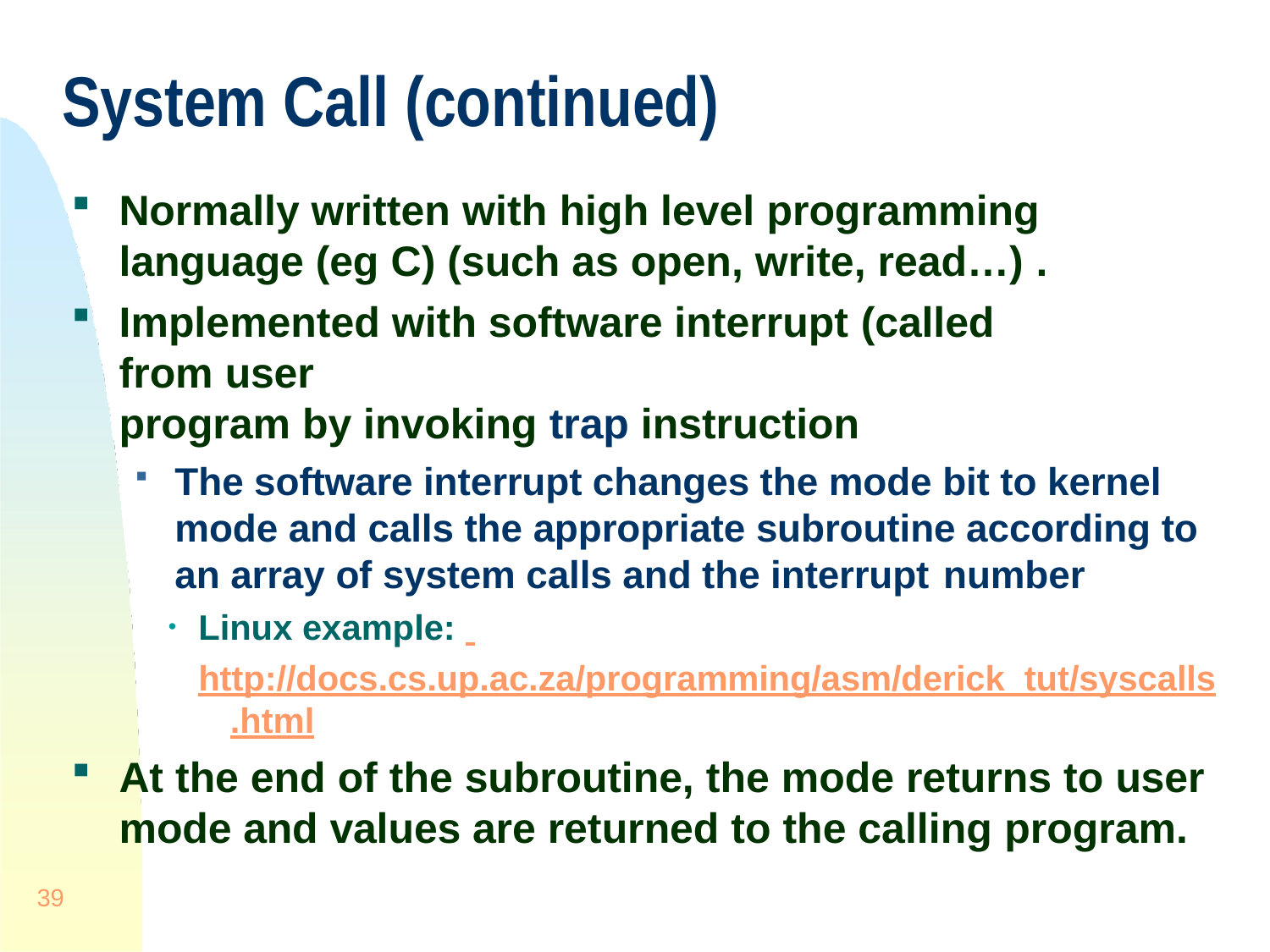

# System Call (continued)
Normally written with high level programming  language (eg C) (such as open, write, read…) .
Implemented with software interrupt (called from user
program by invoking trap instruction
The software interrupt changes the mode bit to kernel  mode and calls the appropriate subroutine according to  an array of system calls and the interrupt number
Linux example:  http://docs.cs.up.ac.za/programming/asm/derick_tut/syscalls
.html
At the end of the subroutine, the mode returns to user  mode and values are returned to the calling program.
39